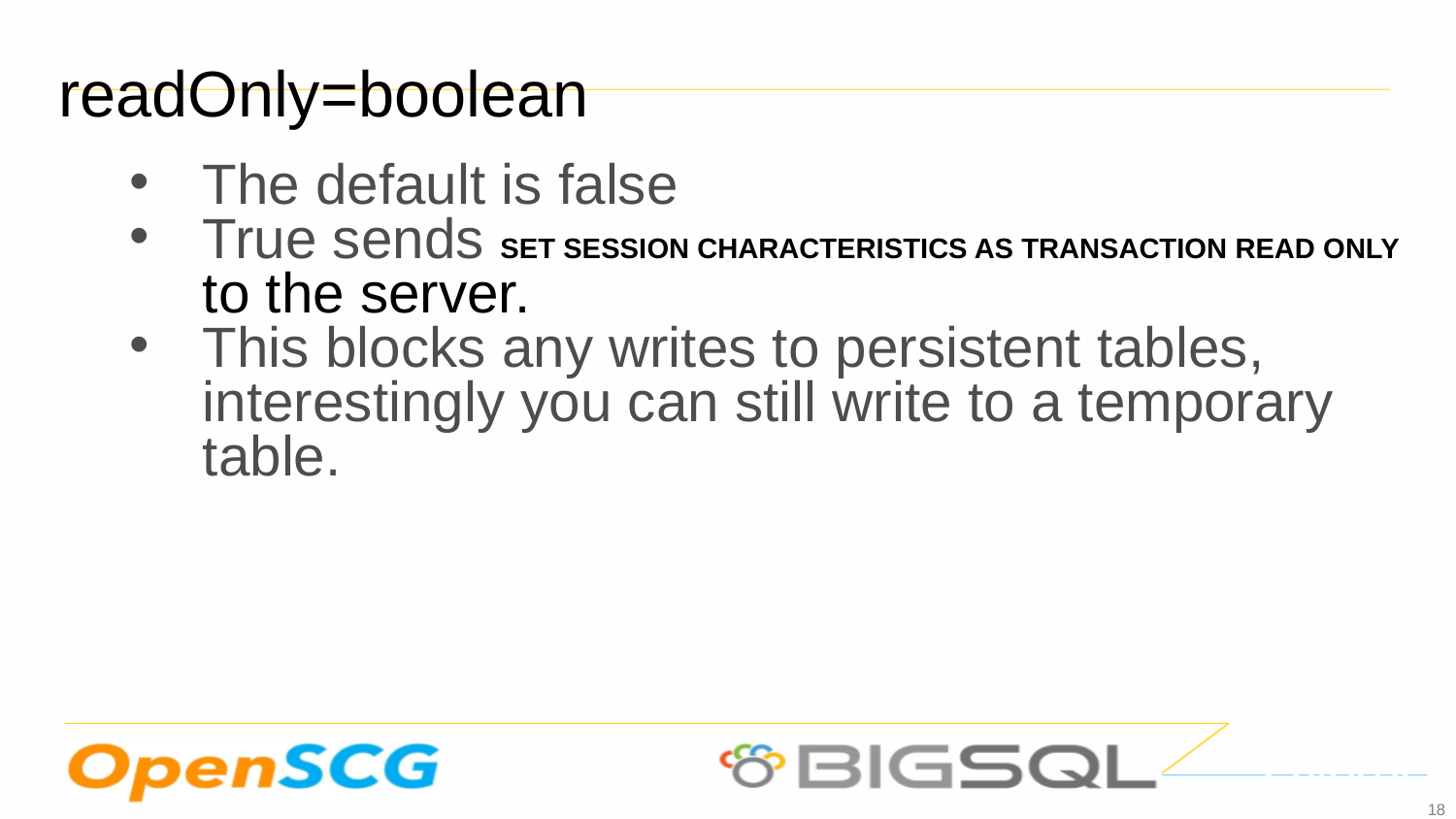

readOnly=boolean
The default is false
True sends SET SESSION CHARACTERISTICS AS TRANSACTION READ ONLY to the server.
This blocks any writes to persistent tables, interestingly you can still write to a temporary table.